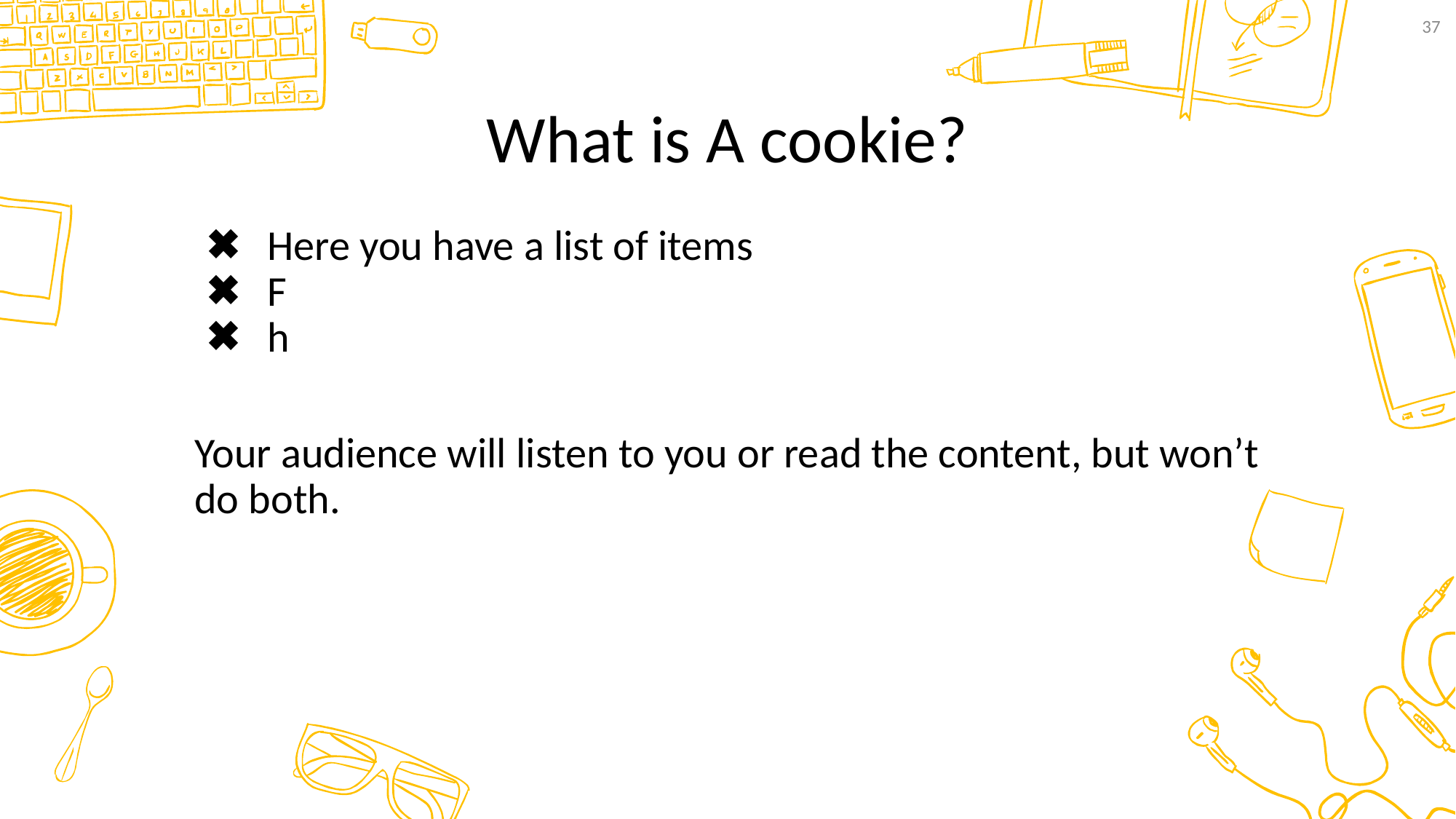

37
# What is A cookie?
Here you have a list of items
F
h

Your audience will listen to you or read the content, but won’t do both.